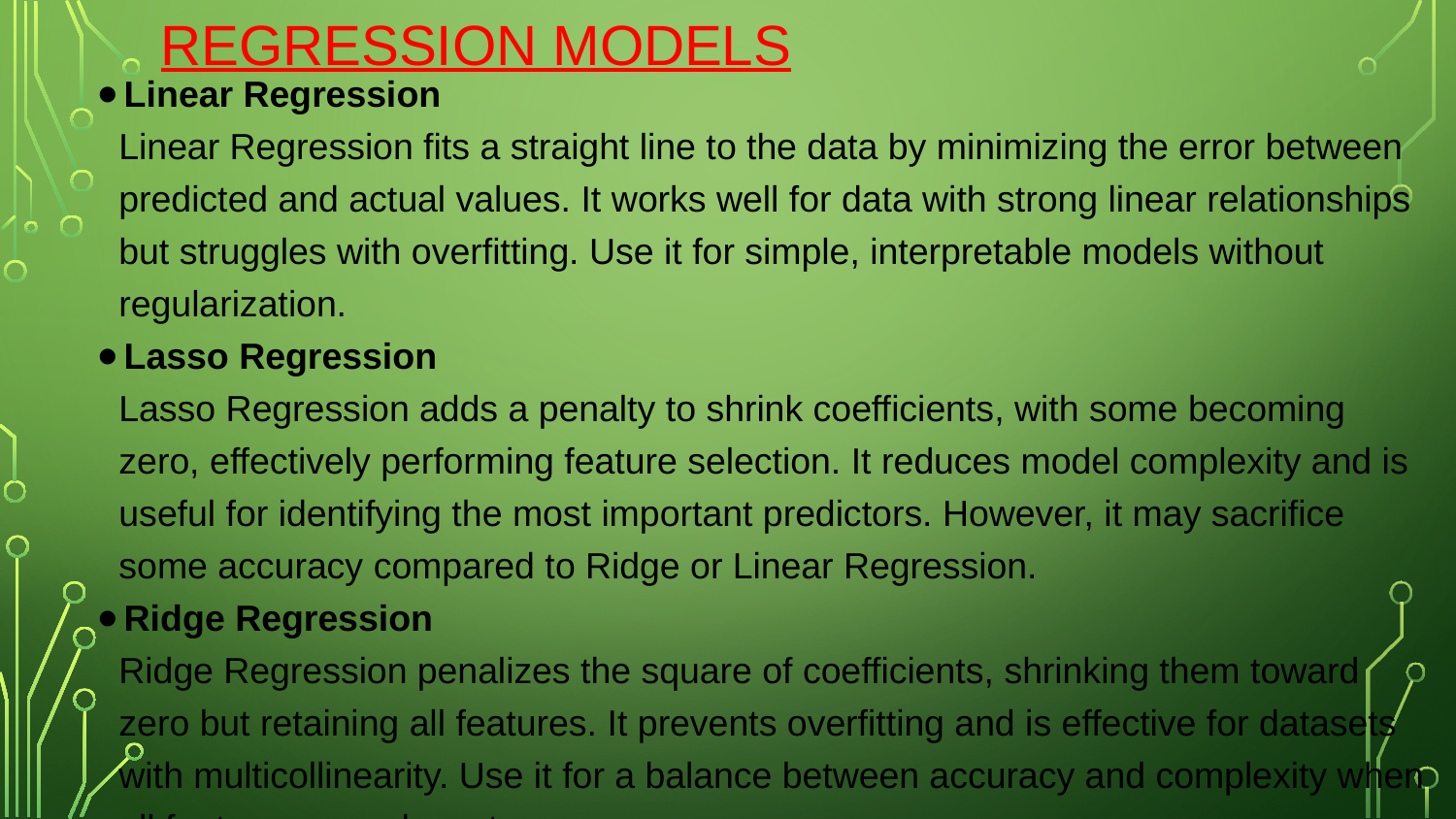

# Regression Models
Linear Regression
Linear Regression fits a straight line to the data by minimizing the error between predicted and actual values. It works well for data with strong linear relationships but struggles with overfitting. Use it for simple, interpretable models without regularization.
Lasso Regression
Lasso Regression adds a penalty to shrink coefficients, with some becoming zero, effectively performing feature selection. It reduces model complexity and is useful for identifying the most important predictors. However, it may sacrifice some accuracy compared to Ridge or Linear Regression.
Ridge Regression
Ridge Regression penalizes the square of coefficients, shrinking them toward zero but retaining all features. It prevents overfitting and is effective for datasets with multicollinearity. Use it for a balance between accuracy and complexity when all features are relevant.